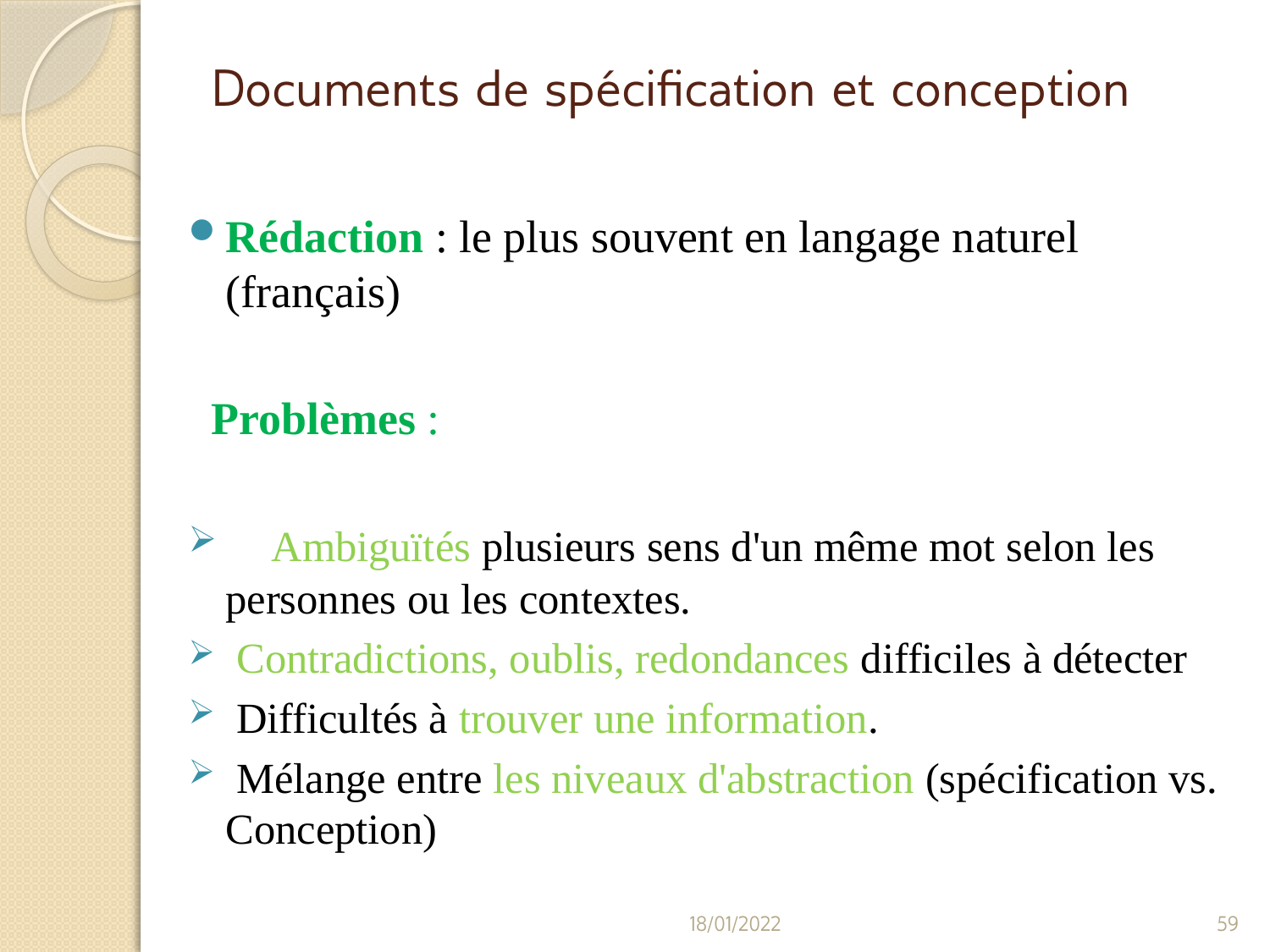

# Documents de spécification et conception
Rédaction : le plus souvent en langage naturel (français)

  Problèmes :

    Ambiguïtés plusieurs sens d'un même mot selon les personnes ou les contextes.
 Contradictions, oublis, redondances difficiles à détecter
 Difficultés à trouver une information.
 Mélange entre les niveaux d'abstraction (spécification vs. Conception)
18/01/2022

59